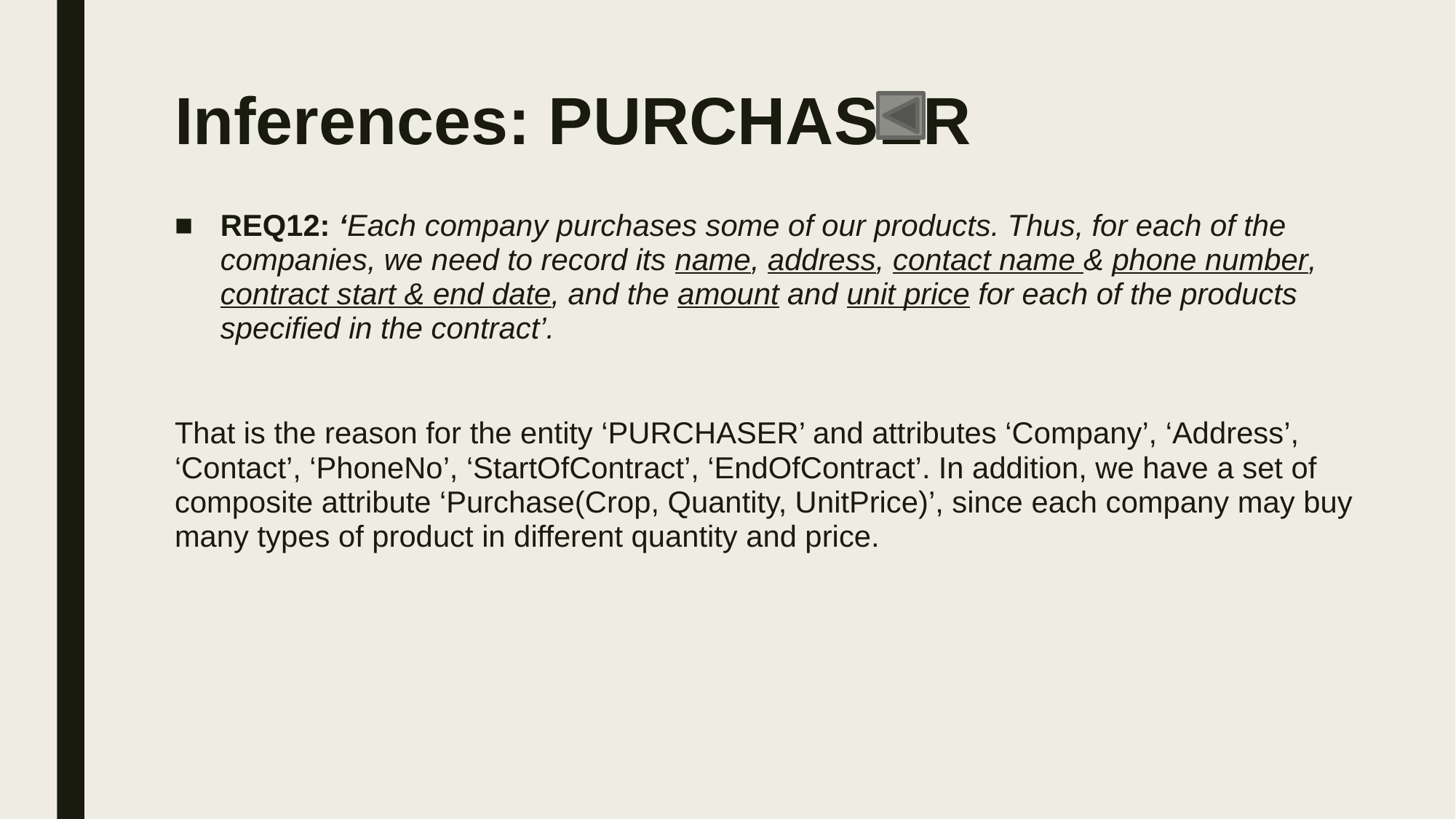

# Inferences: PURCHASER

REQ12: ‘Each company purchases some of our products. Thus, for each of the companies, we need to record its name, address, contact name & phone number, contract start & end date, and the amount and unit price for each of the products specified in the contract’.

That is the reason for the entity ‘PURCHASER’ and attributes ‘Company’, ‘Address’, ‘Contact’, ‘PhoneNo’, ‘StartOfContract’, ‘EndOfContract’. In addition, we have a set of composite attribute ‘Purchase(Crop, Quantity, UnitPrice)’, since each company may buy many types of product in different quantity and price.